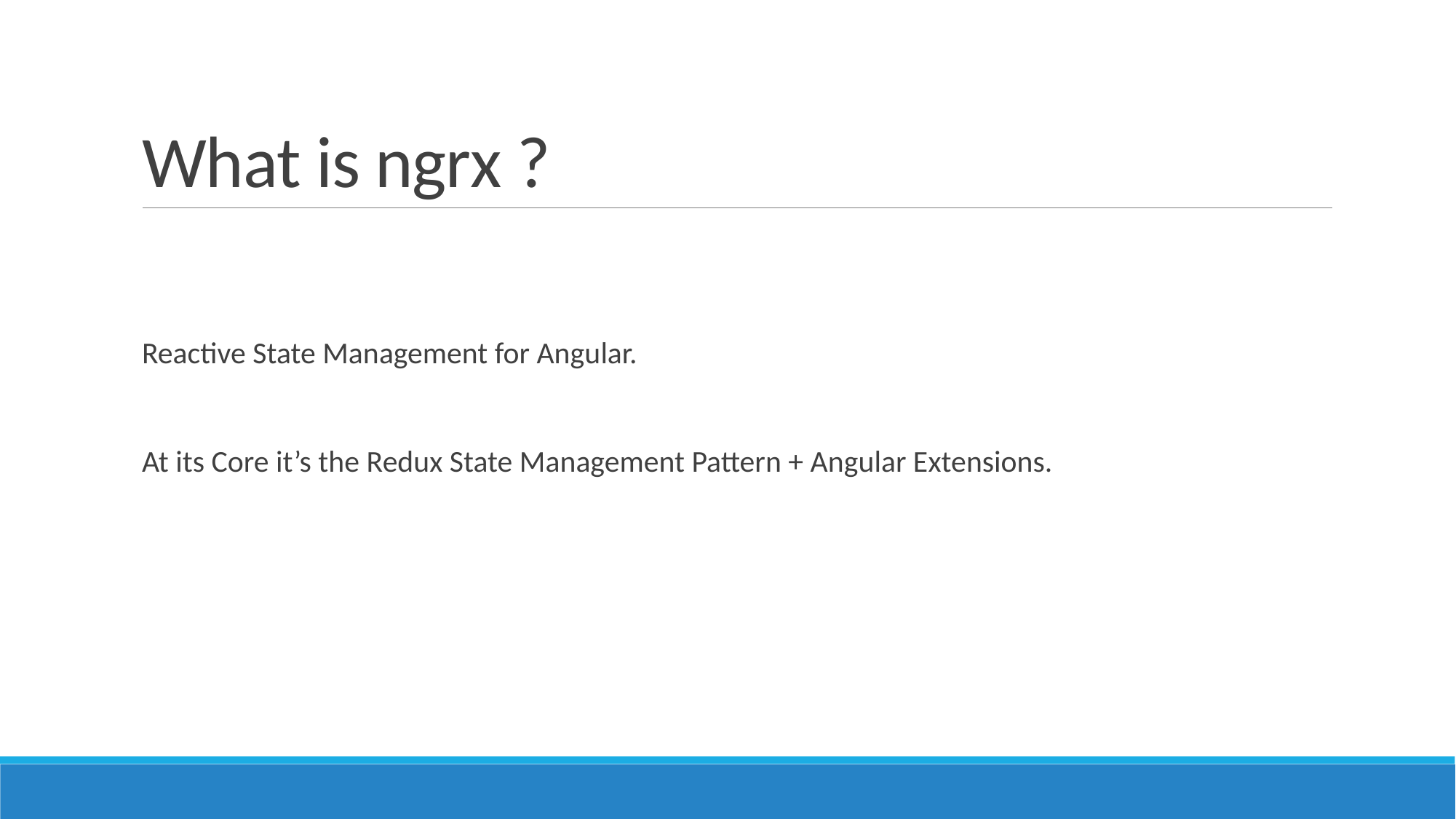

# What is ngrx ?

Reactive State Management for Angular.

At its Core it’s the Redux State Management Pattern + Angular Extensions.